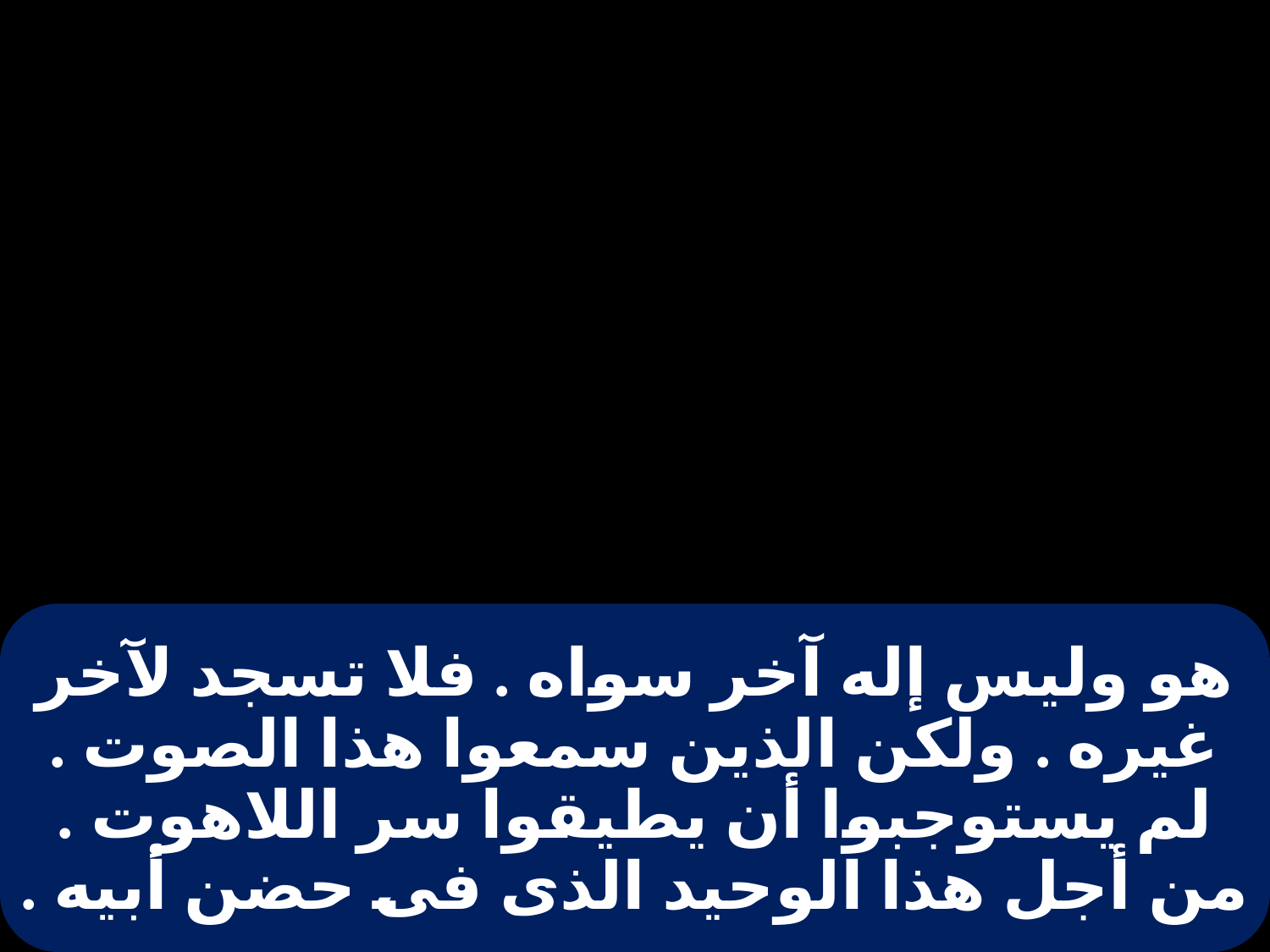

# هو وليس إله آخر سواه . فلا تسجد لآخر غيره . ولكن الذين سمعوا هذا الصوت . لم يستوجبوا أن يطيقوا سر اللاهوت . من أجل هذا الوحيد الذى فى حضن أبيه .